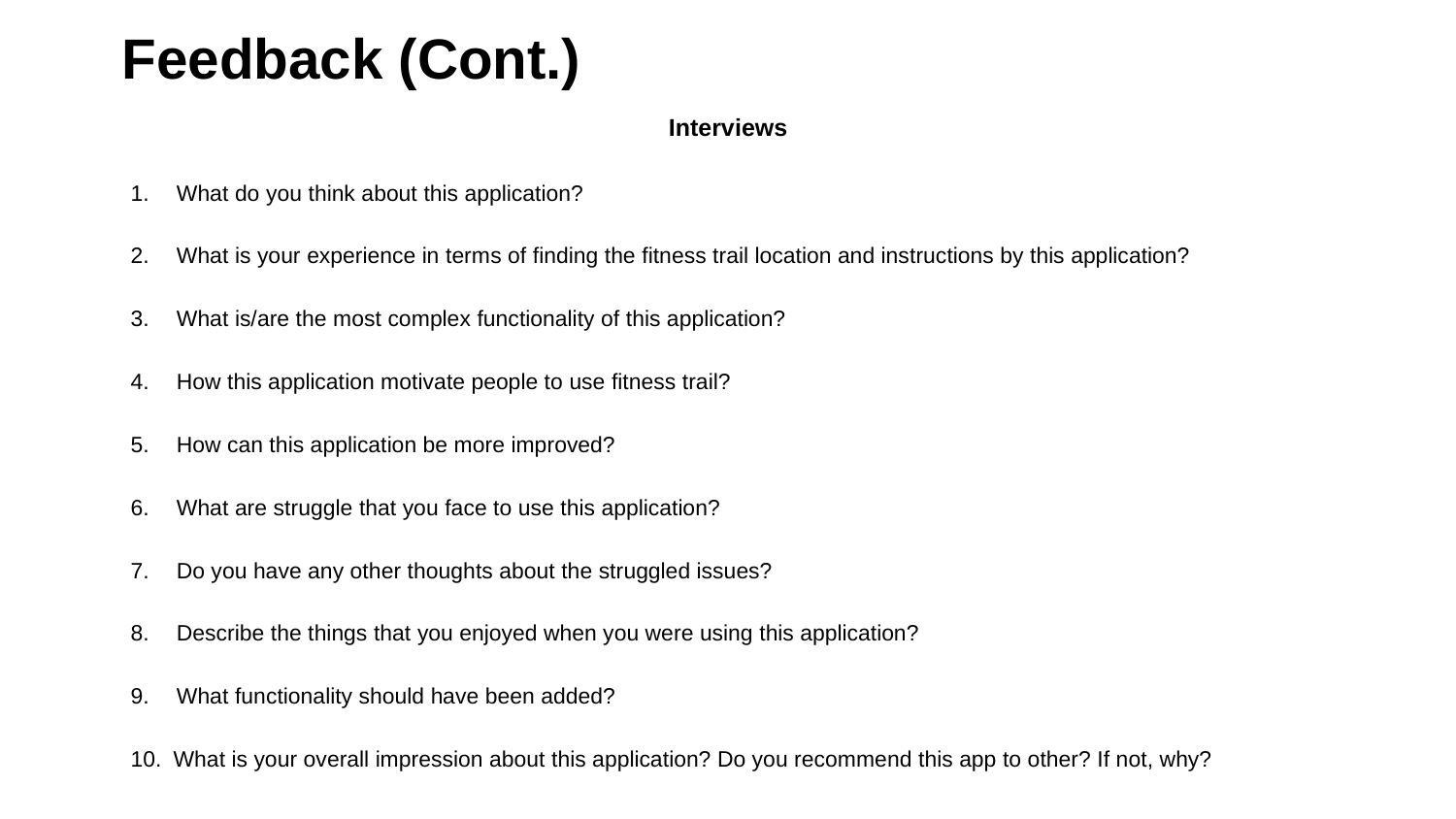

Feedback (Cont.)
Interviews

1.       What do you think about this application?
2.       What is your experience in terms of finding the fitness trail location and instructions by this application?
3.       What is/are the most complex functionality of this application?
4.       How this application motivate people to use fitness trail?
5.       How can this application be more improved?
6.       What are struggle that you face to use this application?
7.       Do you have any other thoughts about the struggled issues?
8.       Describe the things that you enjoyed when you were using this application?
9.       What functionality should have been added?
10.   What is your overall impression about this application? Do you recommend this app to other? If not, why?